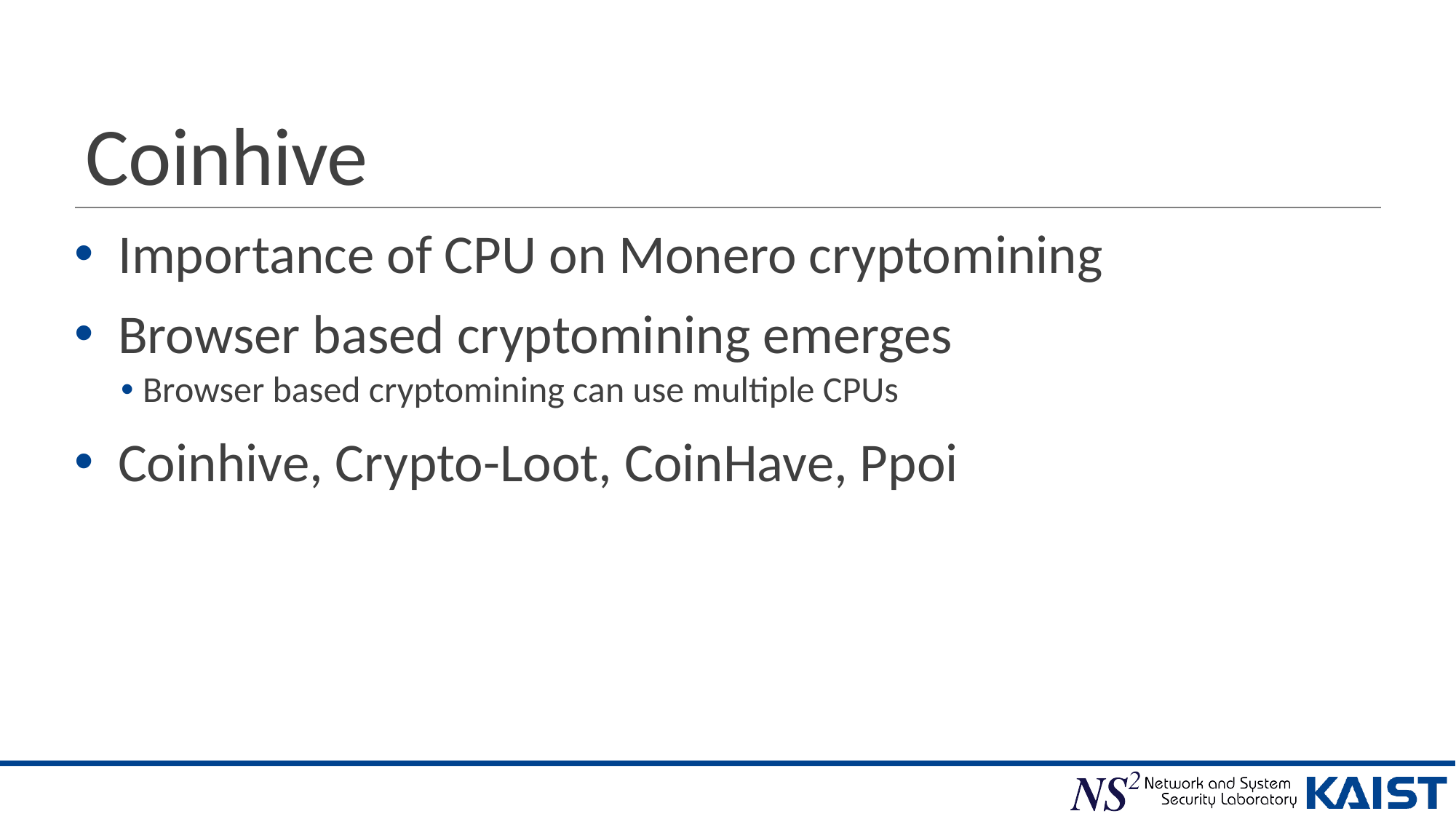

# Coinhive
Importance of CPU on Monero cryptomining
Browser based cryptomining emerges
Browser based cryptomining can use multiple CPUs
Coinhive, Crypto-Loot, CoinHave, Ppoi